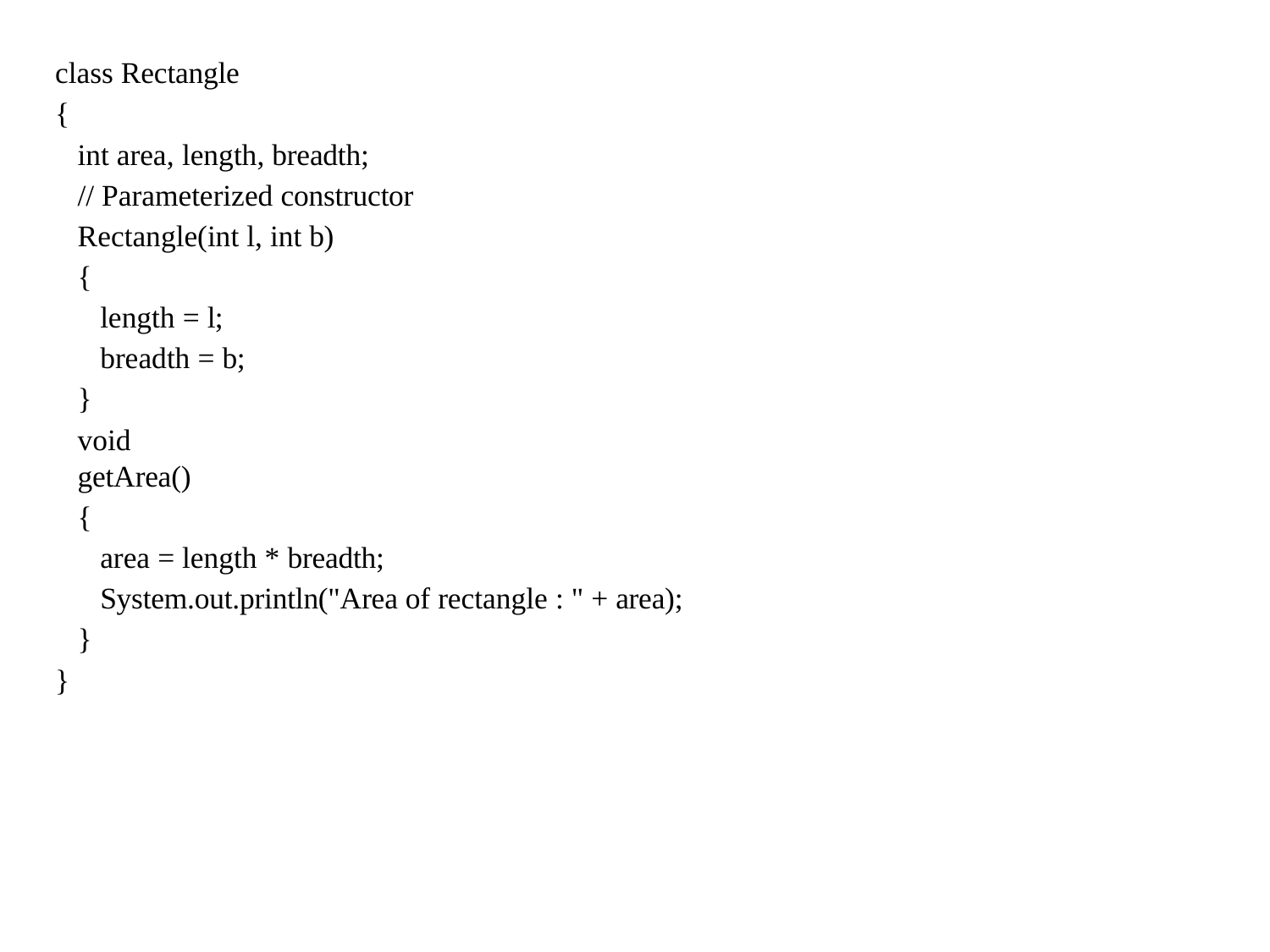

class Rectangle
{
int area, length, breadth;
// Parameterized constructor Rectangle(int l, int b)
{
length = l; breadth = b;
}
void getArea()
{
area = length * breadth; System.out.println("Area of rectangle : " + area);
}
}